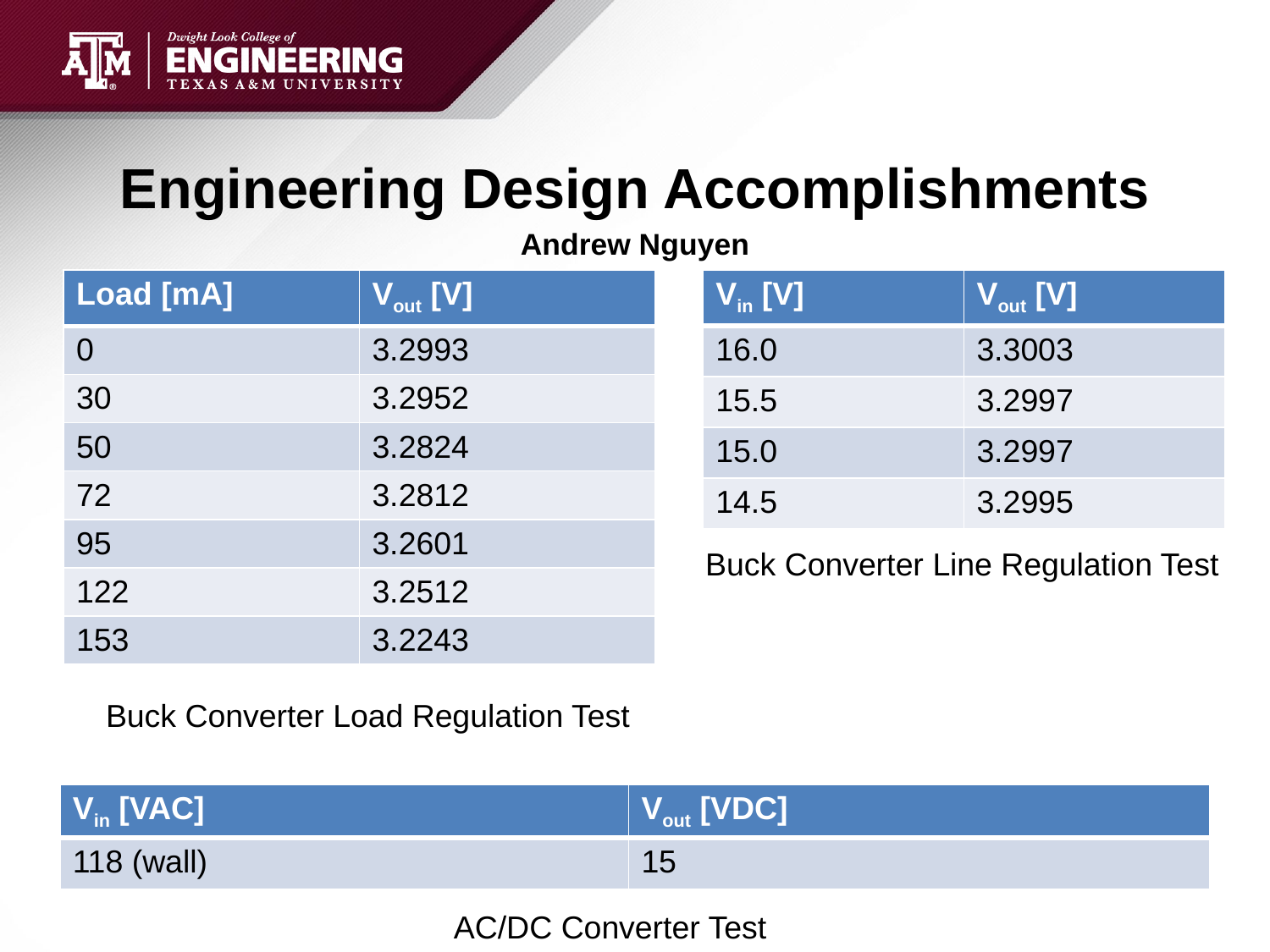

# Engineering Design Accomplishments
Andrew Nguyen
| Vin [V] | Vout [V] |
| --- | --- |
| 16.0 | 3.3003 |
| 15.5 | 3.2997 |
| 15.0 | 3.2997 |
| 14.5 | 3.2995 |
| Load [mA] | Vout [V] |
| --- | --- |
| 0 | 3.2993 |
| 30 | 3.2952 |
| 50 | 3.2824 |
| 72 | 3.2812 |
| 95 | 3.2601 |
| 122 | 3.2512 |
| 153 | 3.2243 |
Buck Converter Line Regulation Test
 Buck Converter Load Regulation Test
| Vin [VAC] | Vout [VDC] |
| --- | --- |
| 118 (wall) | 15 |
            AC/DC Converter Test